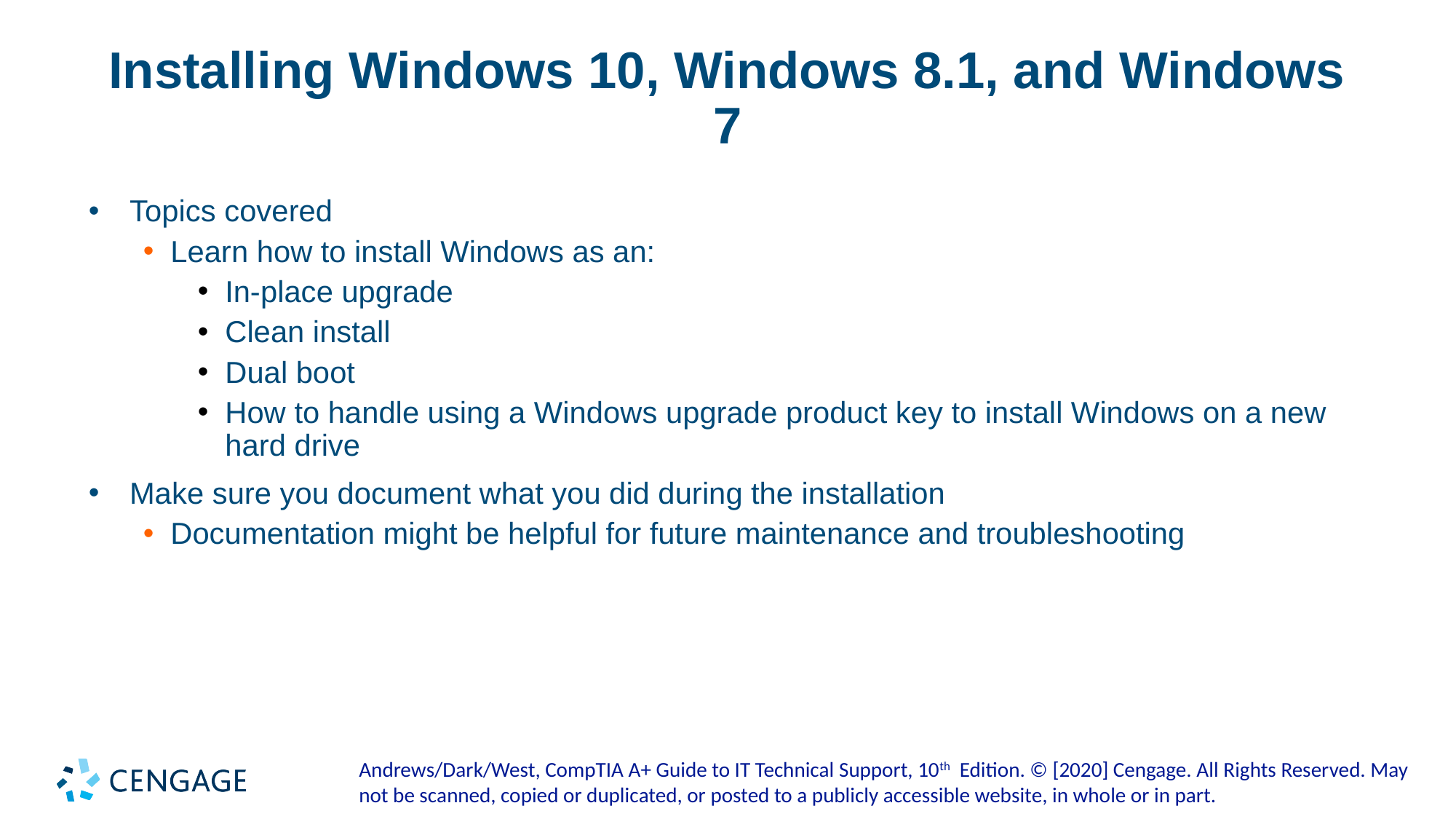

# Installing Windows 10, Windows 8.1, and Windows 7
Topics covered
Learn how to install Windows as an:
In-place upgrade
Clean install
Dual boot
How to handle using a Windows upgrade product key to install Windows on a new hard drive
Make sure you document what you did during the installation
Documentation might be helpful for future maintenance and troubleshooting